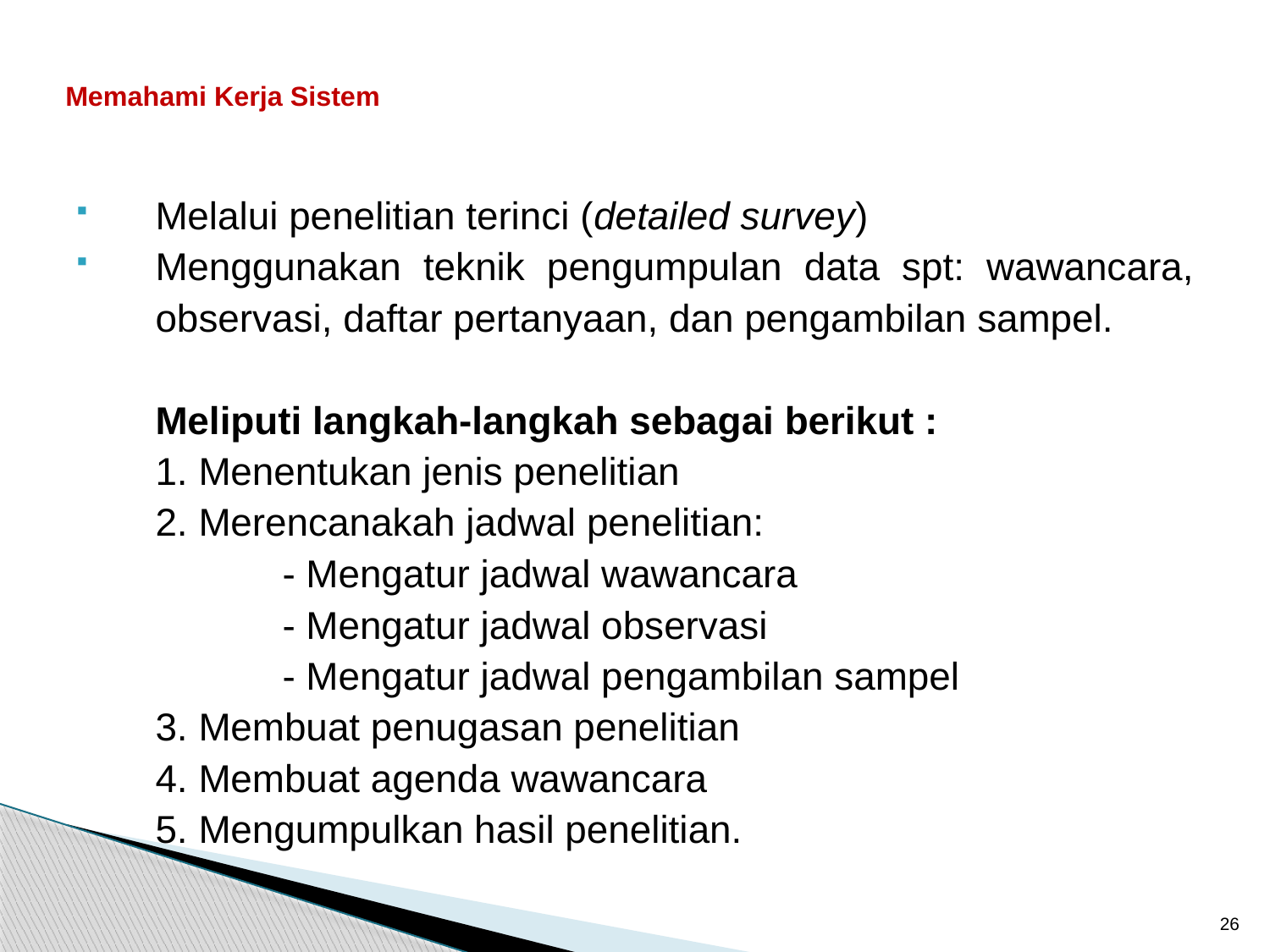

# Memahami Kerja Sistem
Melalui penelitian terinci (detailed survey)
Menggunakan teknik pengumpulan data spt: wawancara, observasi, daftar pertanyaan, dan pengambilan sampel.

	Meliputi langkah-langkah sebagai berikut :
	1. Menentukan jenis penelitian
	2. Merencanakah jadwal penelitian:
		- Mengatur jadwal wawancara
		- Mengatur jadwal observasi
		- Mengatur jadwal pengambilan sampel
	3. Membuat penugasan penelitian
	4. Membuat agenda wawancara
	5. Mengumpulkan hasil penelitian.
26